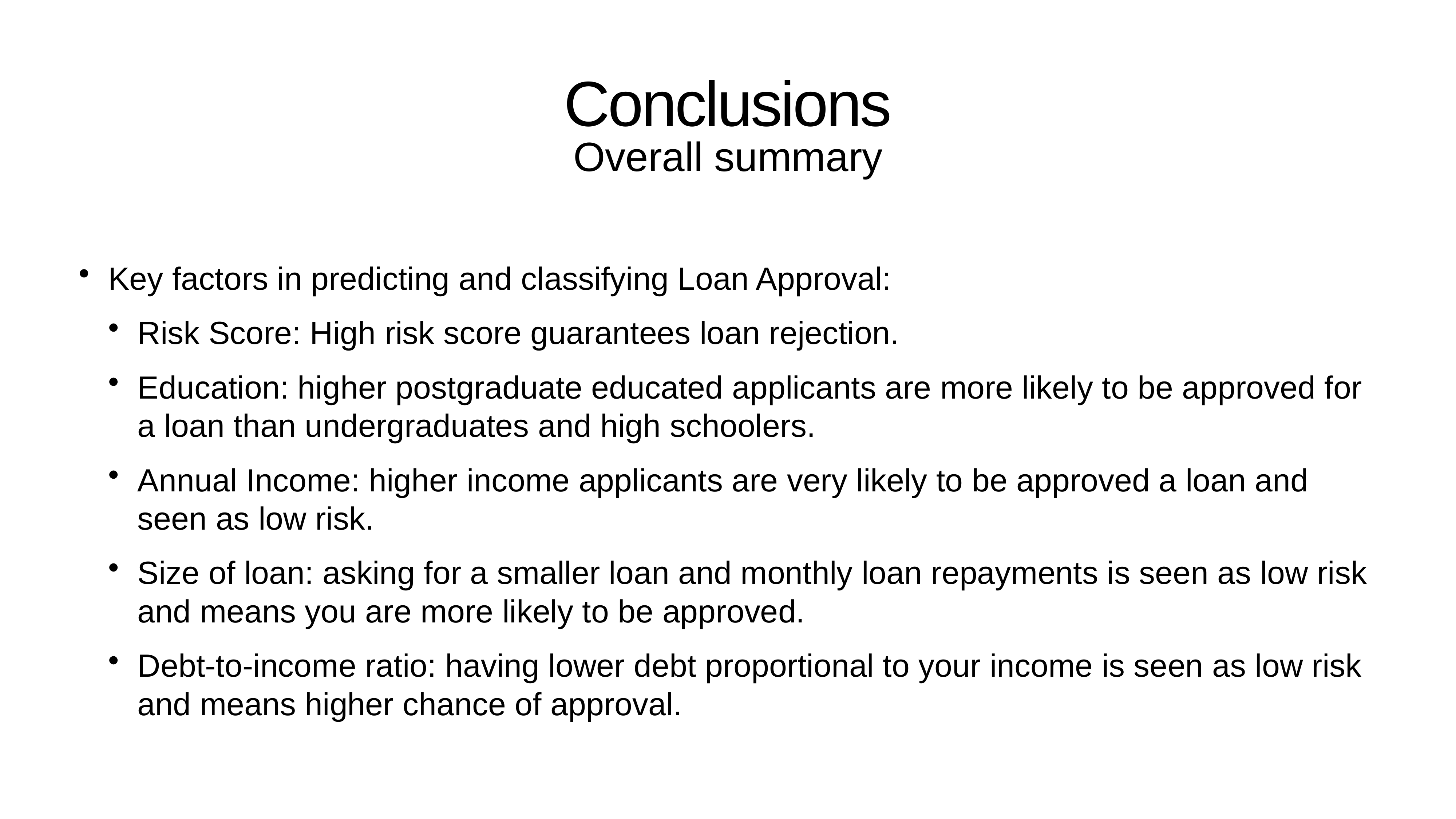

# Conclusions
Overall summary
Key factors in predicting and classifying Loan Approval:
Risk Score: High risk score guarantees loan rejection.
Education: higher postgraduate educated applicants are more likely to be approved for a loan than undergraduates and high schoolers.
Annual Income: higher income applicants are very likely to be approved a loan and seen as low risk.
Size of loan: asking for a smaller loan and monthly loan repayments is seen as low risk and means you are more likely to be approved.
Debt-to-income ratio: having lower debt proportional to your income is seen as low risk and means higher chance of approval.